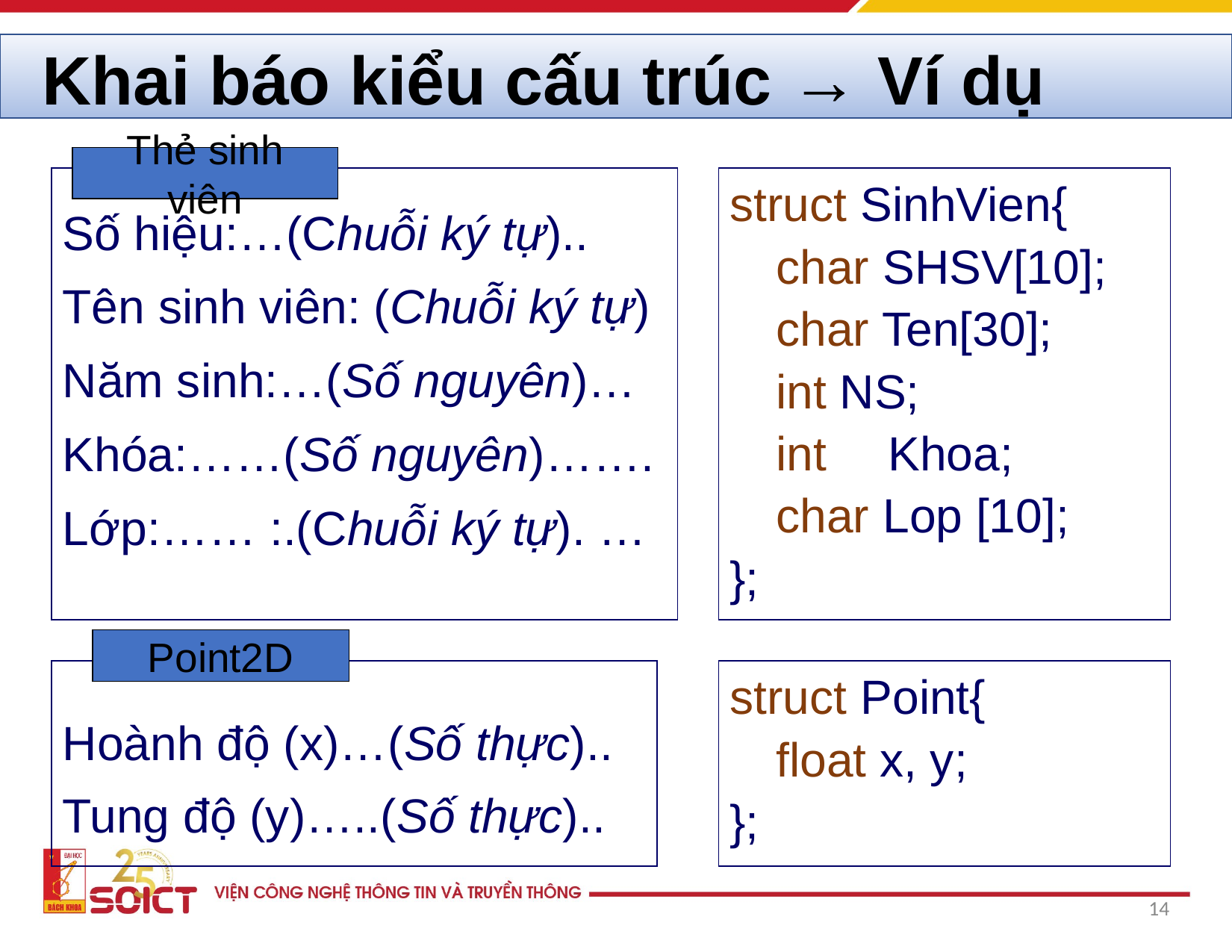

# Khai báo kiểu cấu trúc → Ví dụ

Thẻ sinh viên
Số hiệu:…(Chuỗi ký tự)..
Tên sinh viên: (Chuỗi ký tự)
Năm sinh:…(Số nguyên)…
Khóa:……(Số nguyên)…….
Lớp:…… :.(Chuỗi ký tự). …
struct SinhVien{
	char SHSV[10];
	char Ten[30];
	int NS;
	int	Khoa;
	char Lop [10];
};

Point2D
Hoành độ (x)…(Số thực)..
Tung độ (y)…..(Số thực)..
struct Point{
	float x, y;
};
14